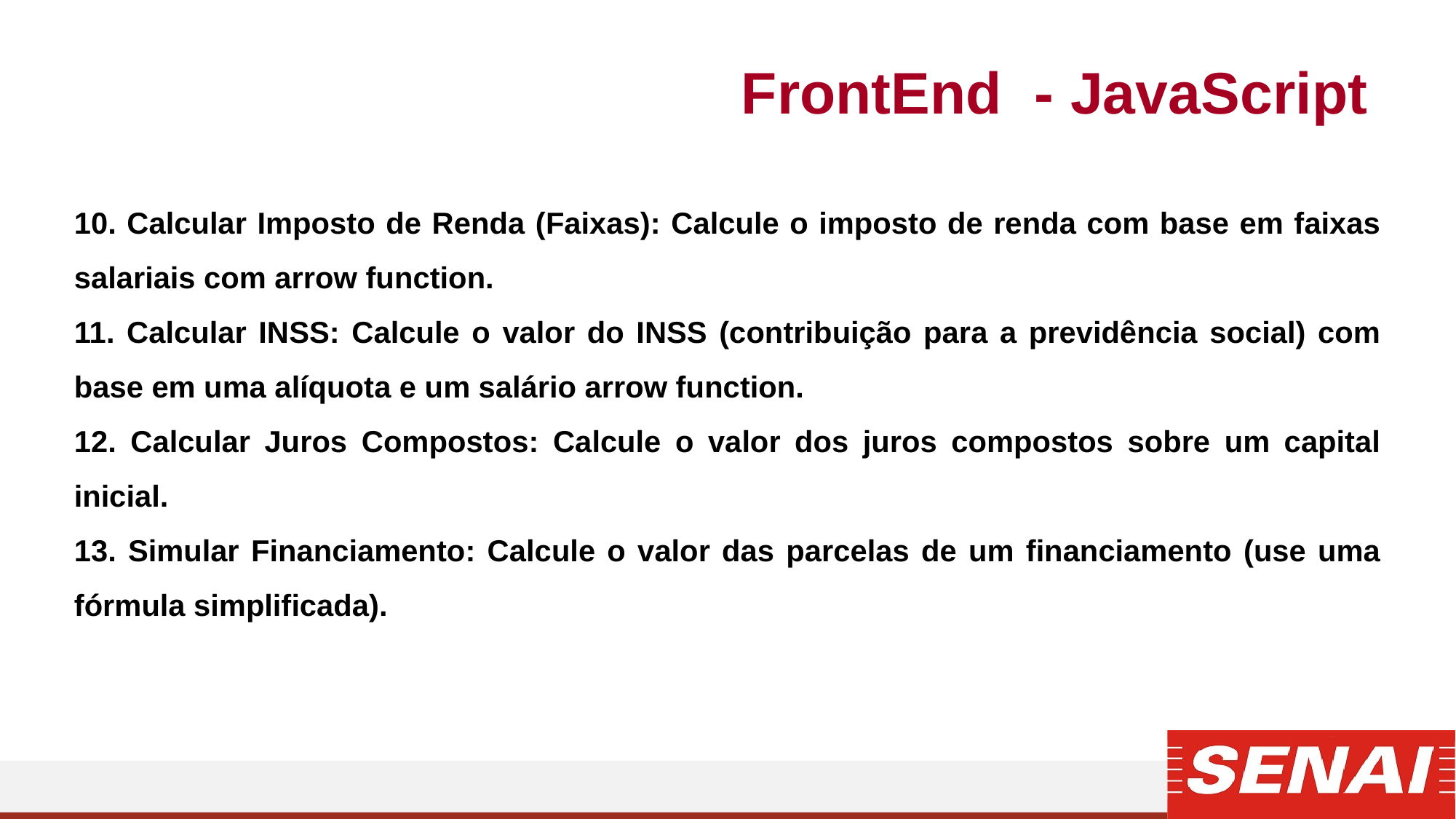

FrontEnd  - JavaScript

10. Calcular Imposto de Renda (Faixas): Calcule o imposto de renda com base em faixas salariais com arrow function.
11. Calcular INSS: Calcule o valor do INSS (contribuição para a previdência social) com base em uma alíquota e um salário arrow function.
12. Calcular Juros Compostos: Calcule o valor dos juros compostos sobre um capital inicial.
13. Simular Financiamento: Calcule o valor das parcelas de um financiamento (use uma fórmula simplificada).